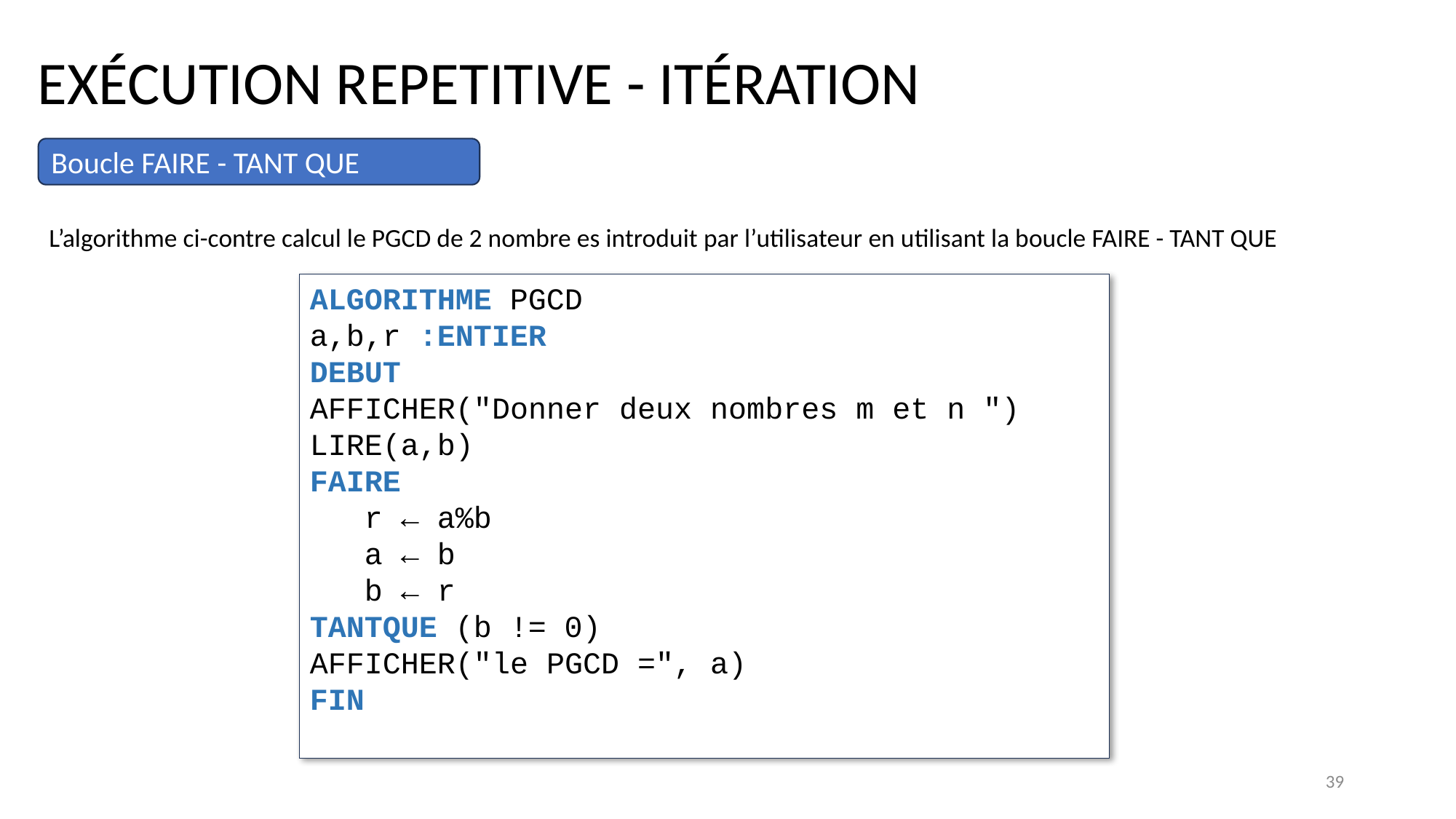

EXÉCUTION REPETITIVE - ITÉRATION
Boucle FAIRE - TANT QUE
L’algorithme ci-contre calcul le PGCD de 2 nombre es introduit par l’utilisateur en utilisant la boucle FAIRE - TANT QUE

ALGORITHME PGCD
a,b,r :ENTIER
DEBUT
AFFICHER("Donner deux nombres m et n ")
LIRE(a,b)
FAIRE  
   r ← a%b
   a ← b
   b ← r
TANTQUE (b != 0)  
AFFICHER("le PGCD =", a)
FIN

39